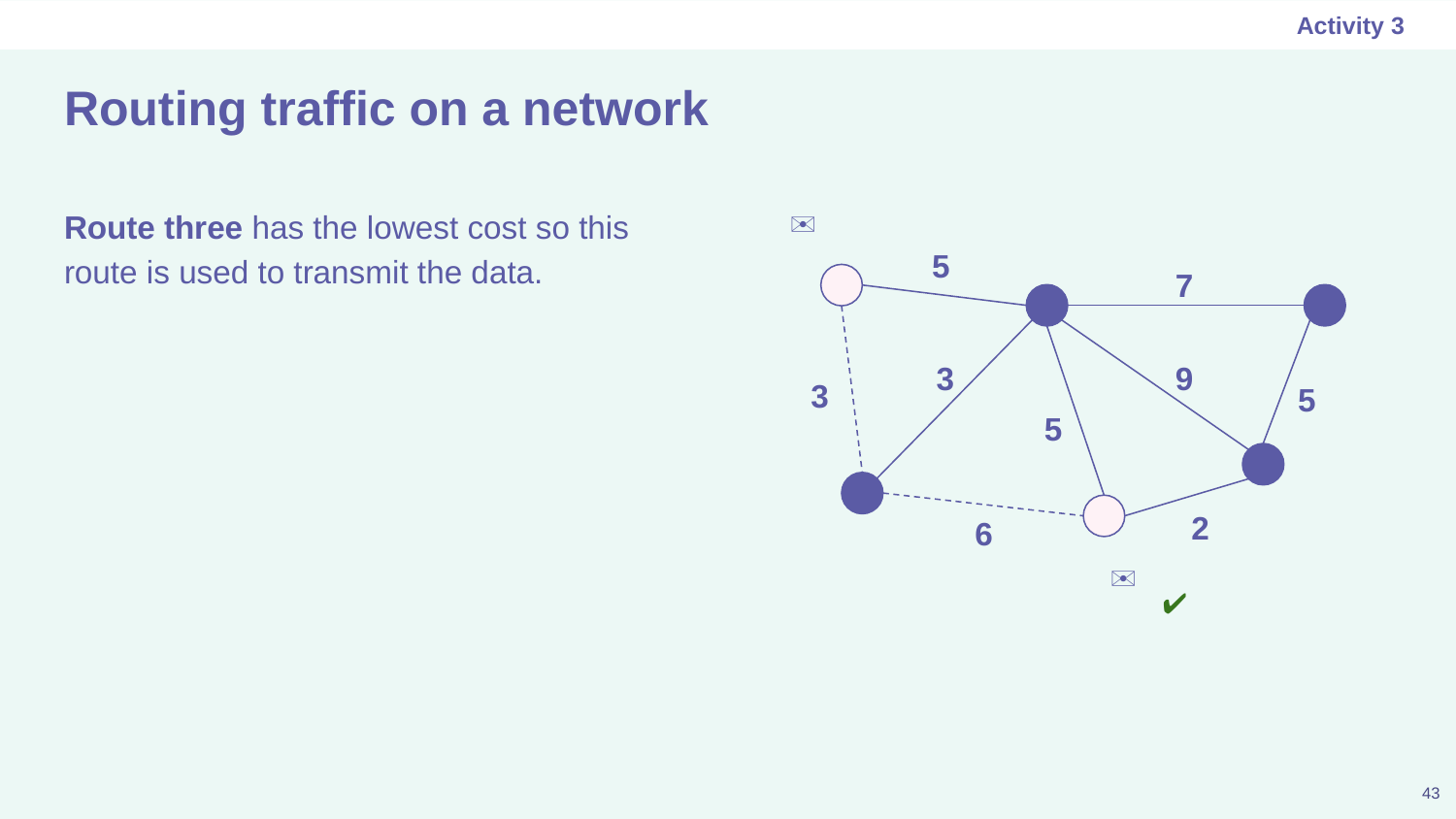

Activity 3
# Routing traffic on a network
Route three has the lowest cost so this route is used to transmit the data.

✉
5
7

3
9
3
5
5

2

6
✉
✔
43